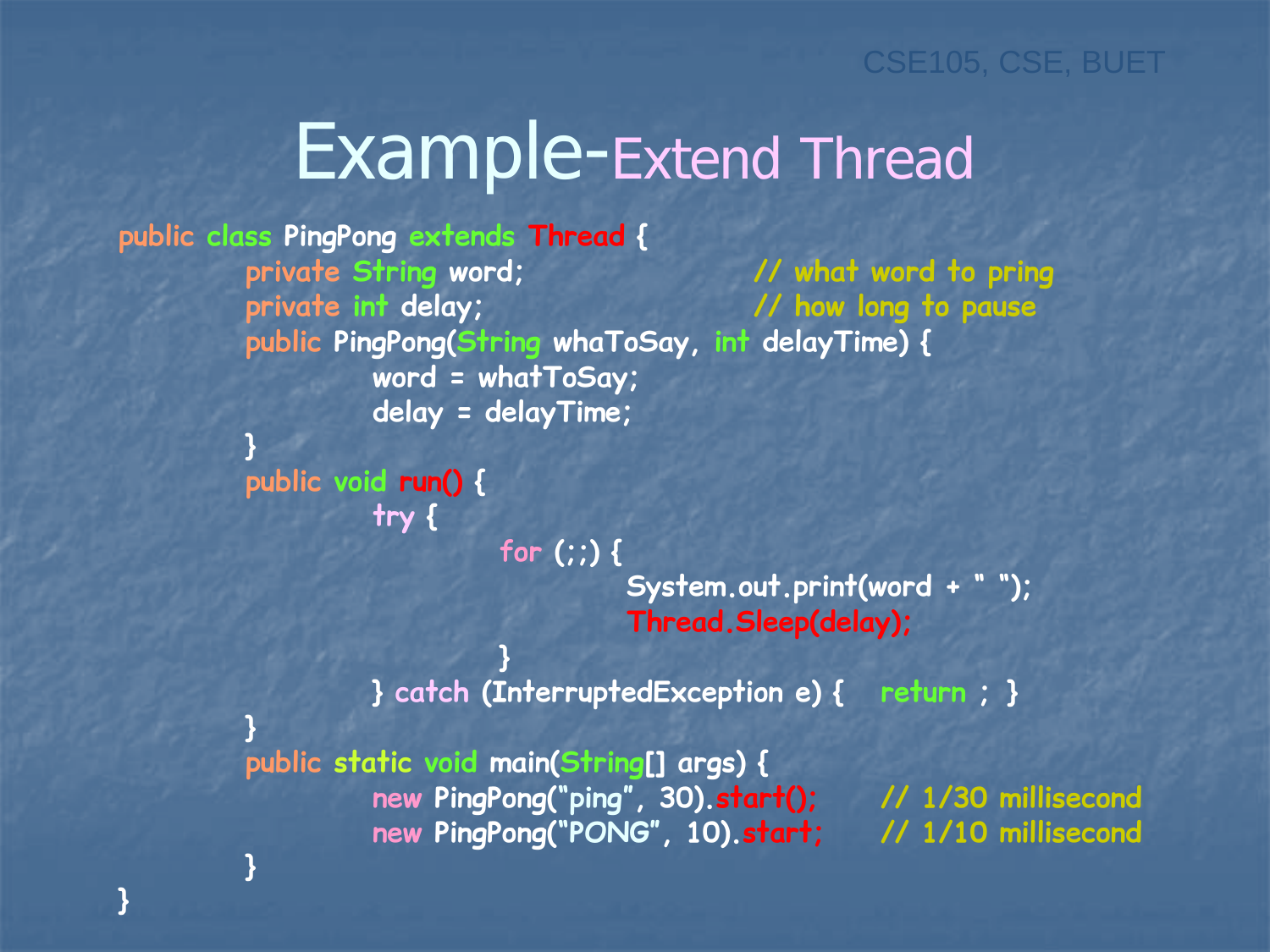

# Example-Extend Thread
public class PingPong extends Thread {
	private String word;		// what word to pring
	private int delay;			// how long to pause
	public PingPong(String whaToSay, int delayTime) {
		word = whatToSay;
		delay = delayTime;
	}
	public void run() {
		try {
			for (;;) {
				System.out.print(word + “ “);
				Thread.Sleep(delay);
			}
		} catch (InterruptedException e) {	return ; 	}
	}
	public static void main(String[] args) {
		new PingPong(“ping”, 30).start();  	// 1/30 millisecond
		new PingPong(“PONG”, 10).start;	// 1/10 millisecond
	}
}